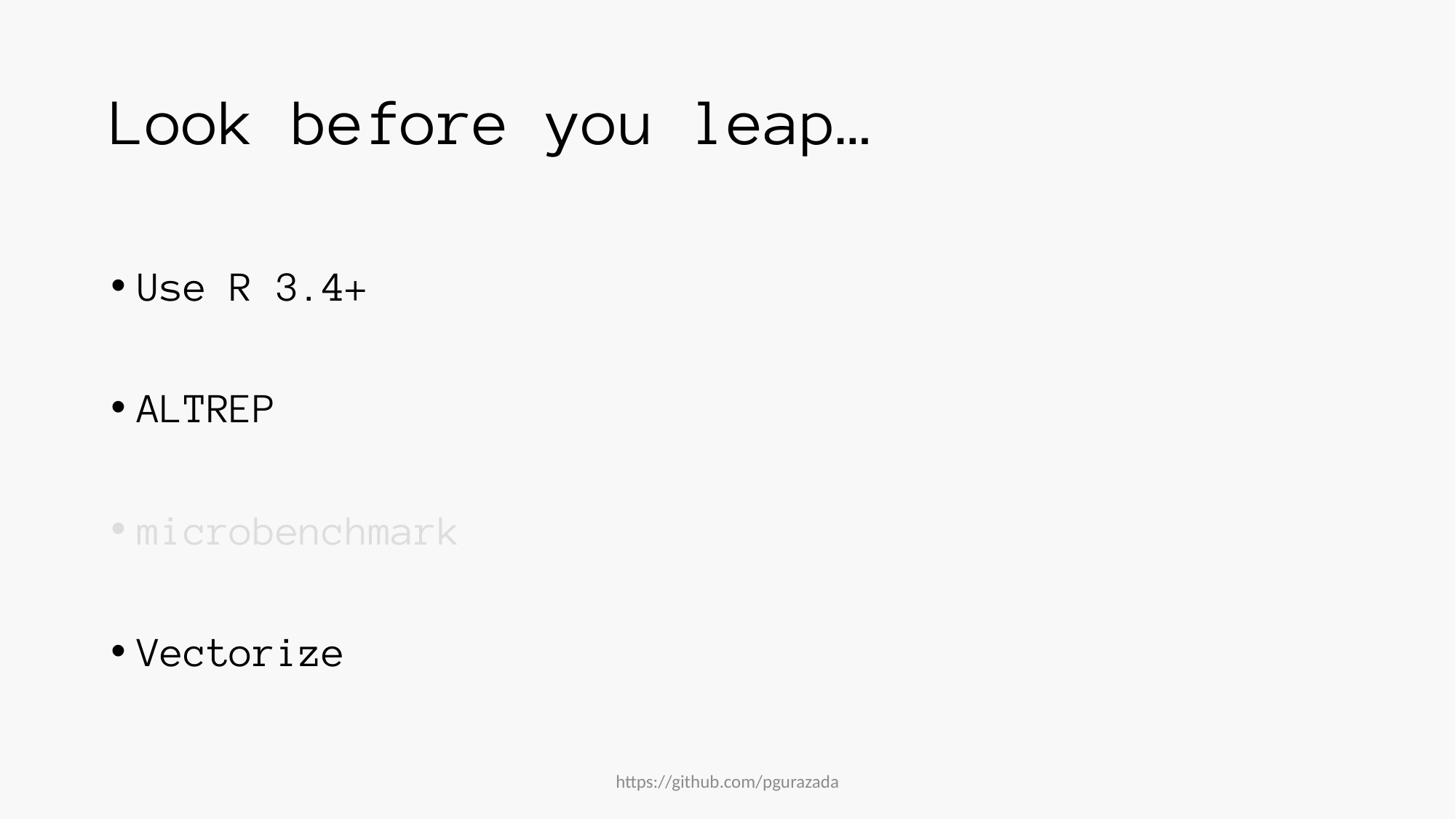

# Look before you leap…
Use R 3.4+

ALTREP

microbenchmark

Vectorize

https://github.com/pgurazada